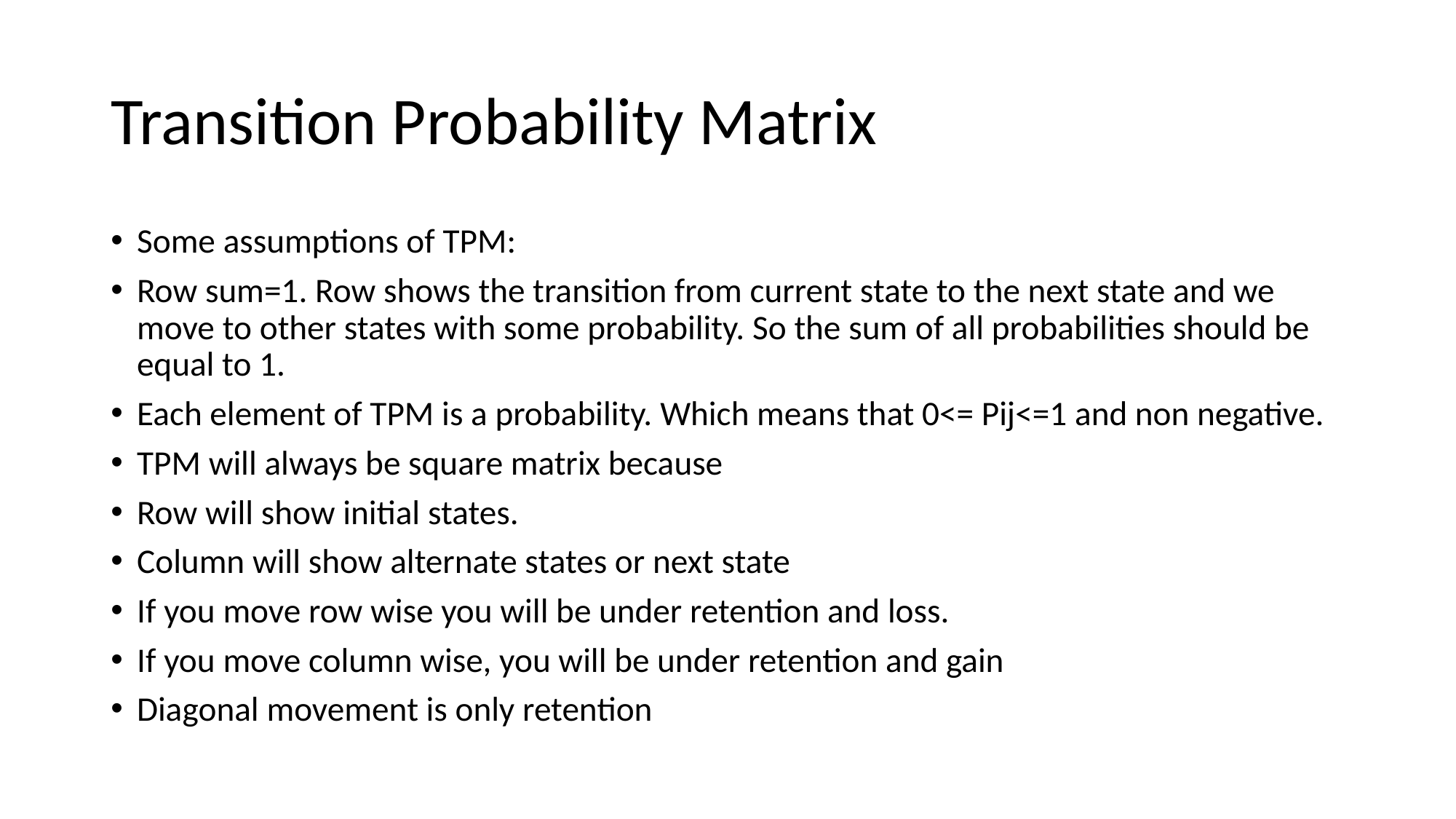

# Transition Probability Matrix
Some assumptions of TPM:
Row sum=1. Row shows the transition from current state to the next state and we move to other states with some probability. So the sum of all probabilities should be equal to 1.
Each element of TPM is a probability. Which means that 0<= Pij<=1 and non negative.
TPM will always be square matrix because
Row will show initial states.
Column will show alternate states or next state
If you move row wise you will be under retention and loss.
If you move column wise, you will be under retention and gain
Diagonal movement is only retention